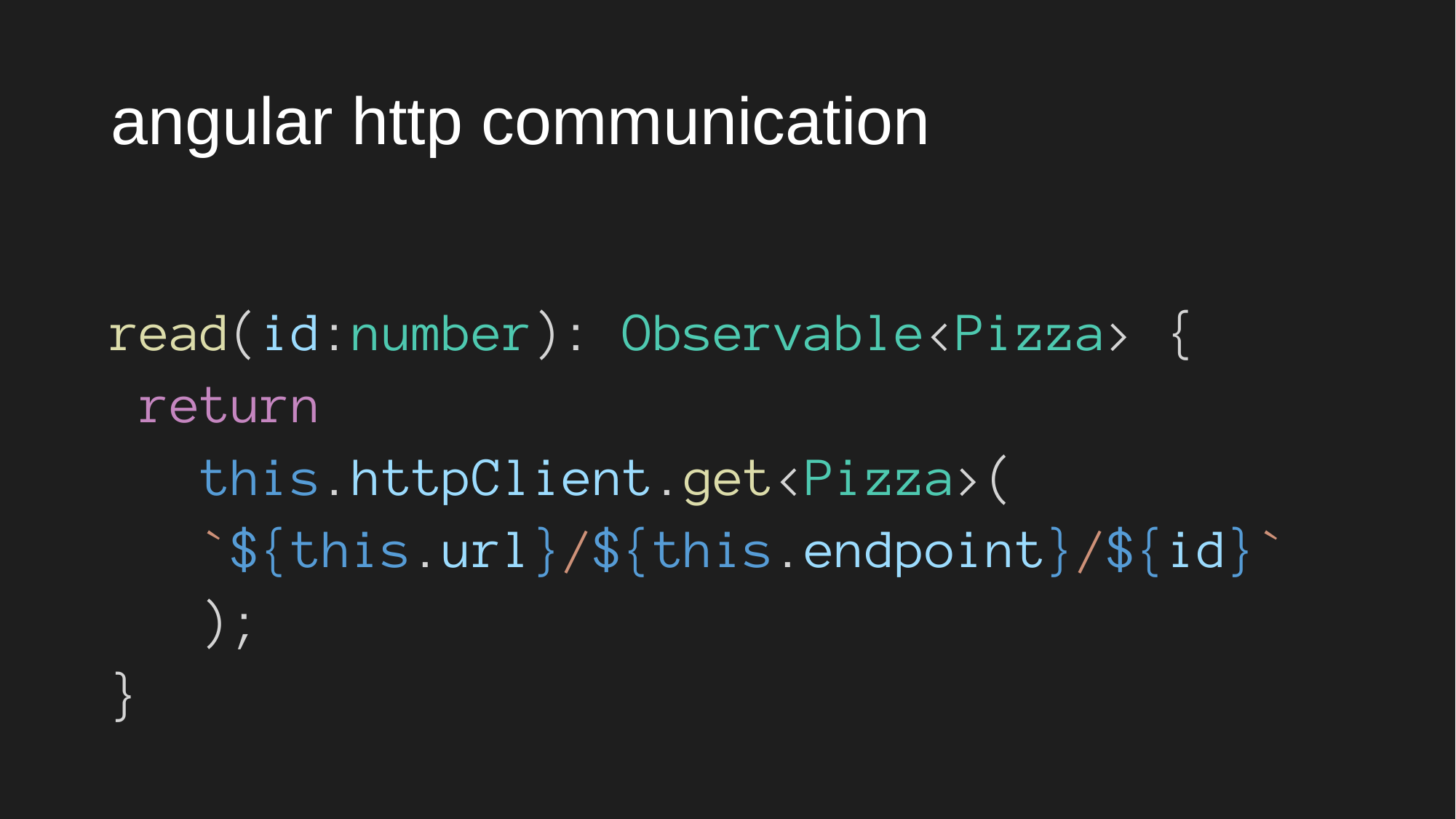

# angular http communication

read(id:number): Observable<Pizza> {
 return
   this.httpClient.get<Pizza>(
   `${this.url}/${this.endpoint}/${id}`
   );
}